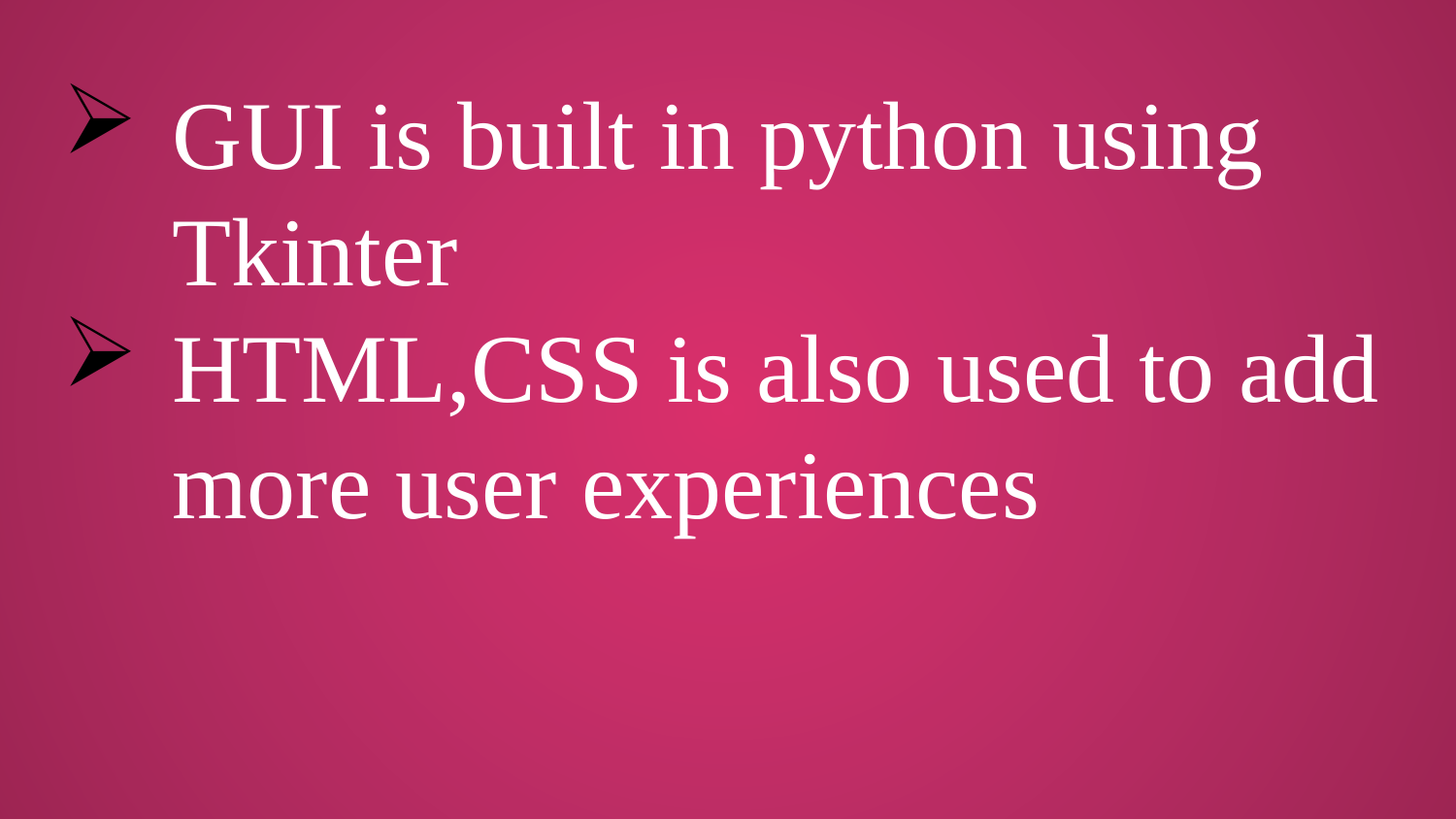

GUI is built in python using Tkinter
HTML,CSS is also used to add more user experiences
13